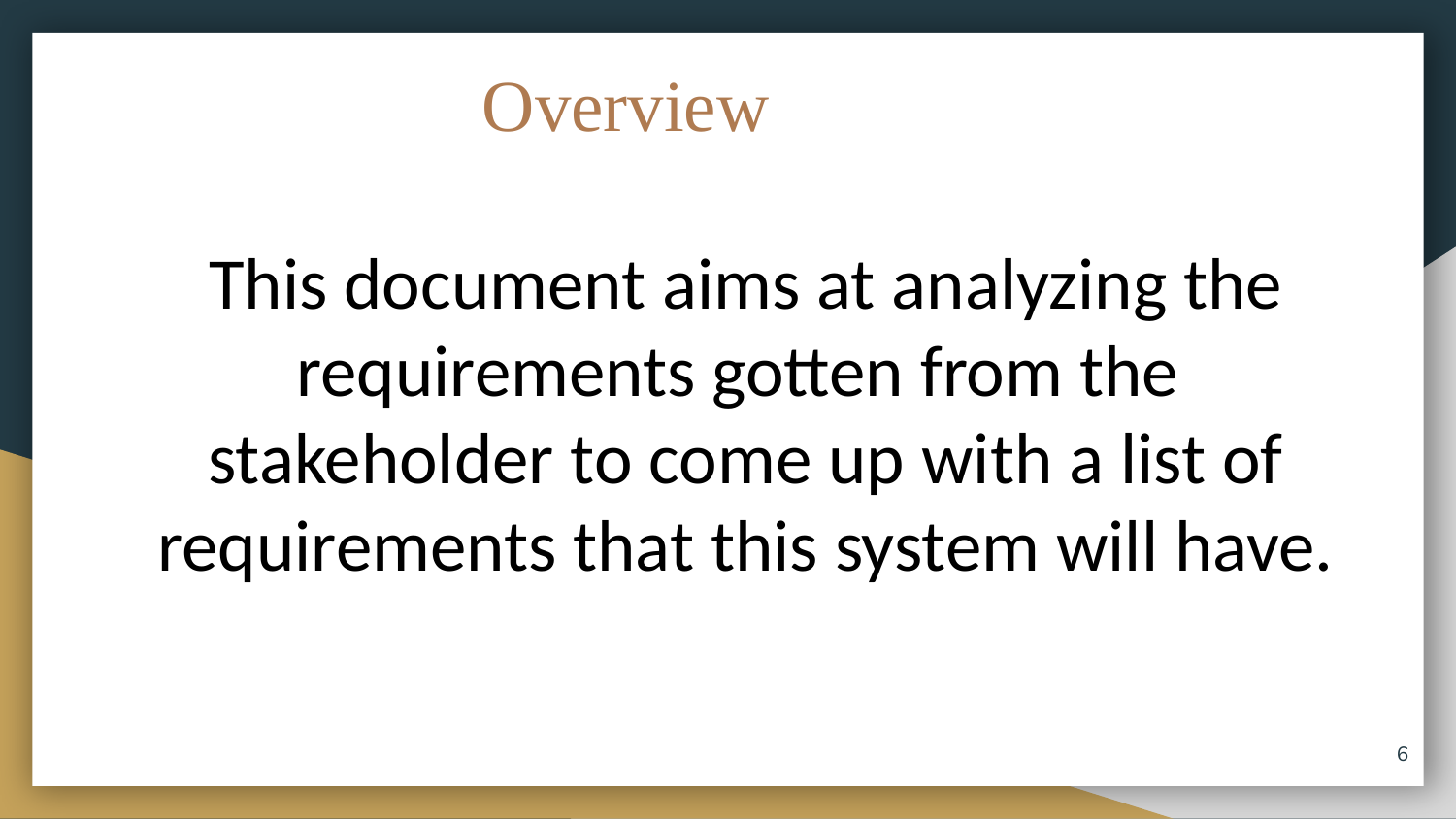

# Overview

This document aims at analyzing the requirements gotten from the  stakeholder to come up with a list of requirements that this system will have.

6